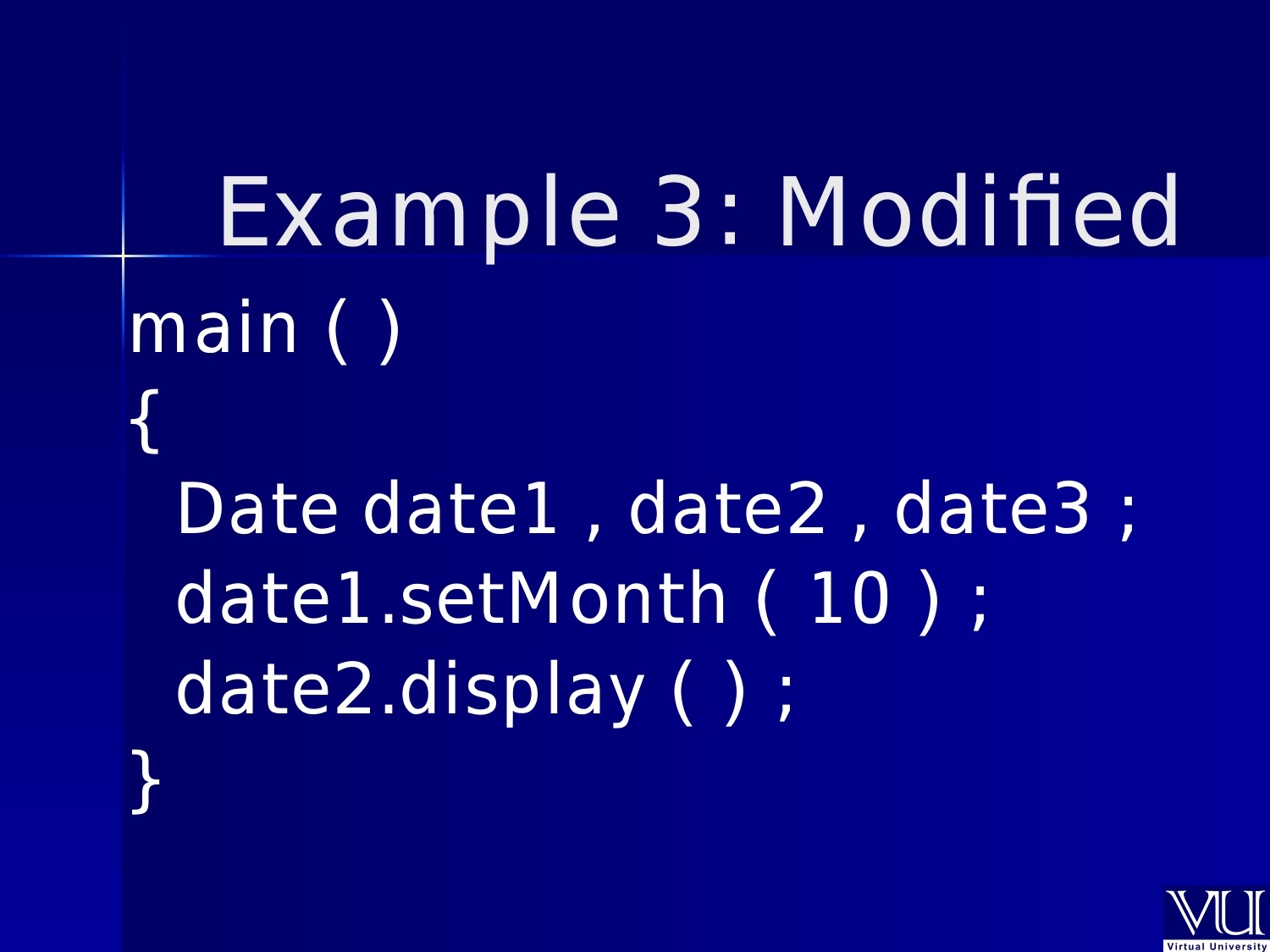

# Example 3: Modified
main ( )
{
	Date date1 , date2 , date3 ;
	date1.setMonth ( 10 ) ;
	date2.display ( ) ;
}